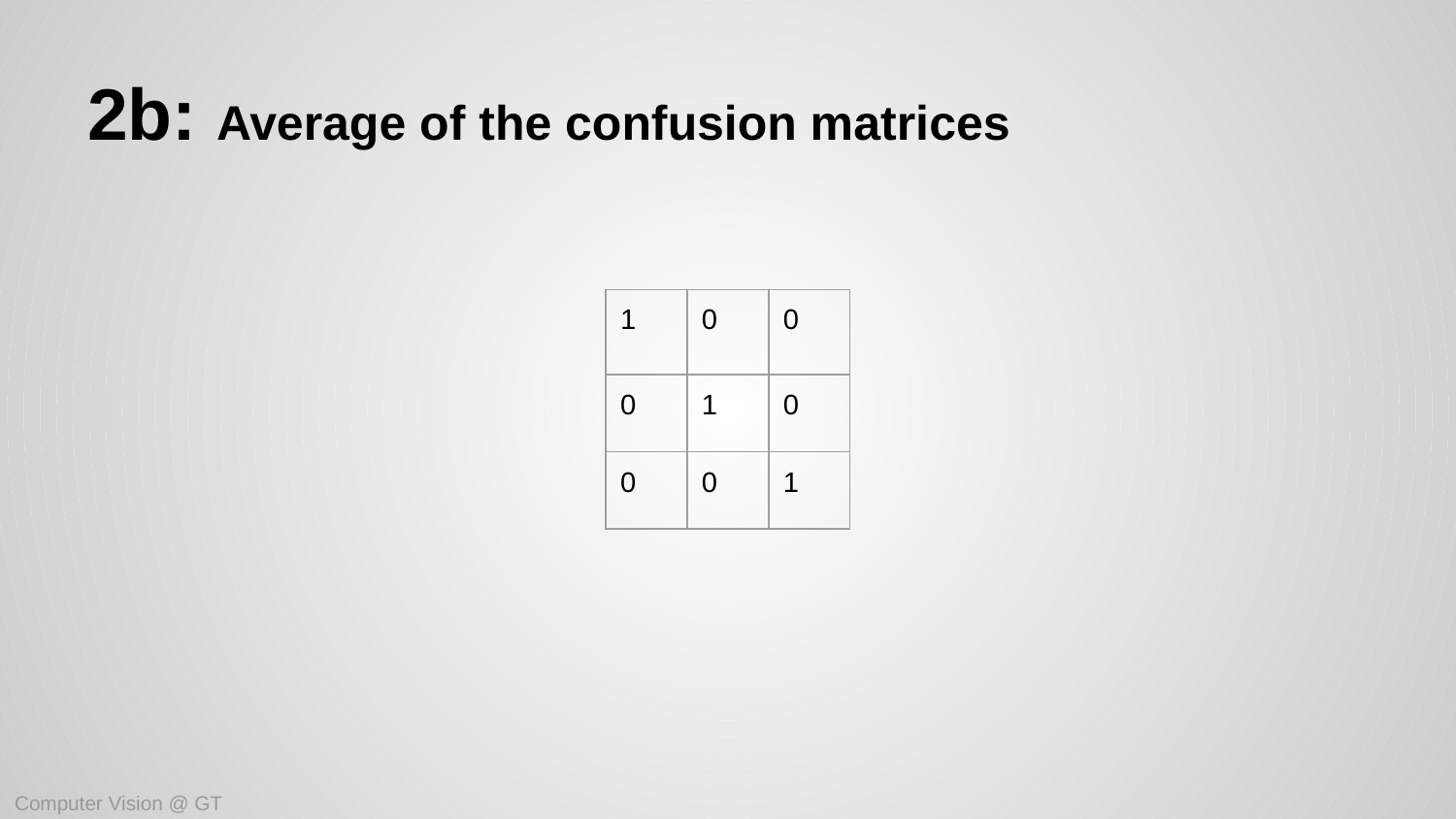

# 2b: Average of the confusion matrices
| 1 | 0 | 0 |
| --- | --- | --- |
| 0 | 1 | 0 |
| 0 | 0 | 1 |
Computer Vision @ GT